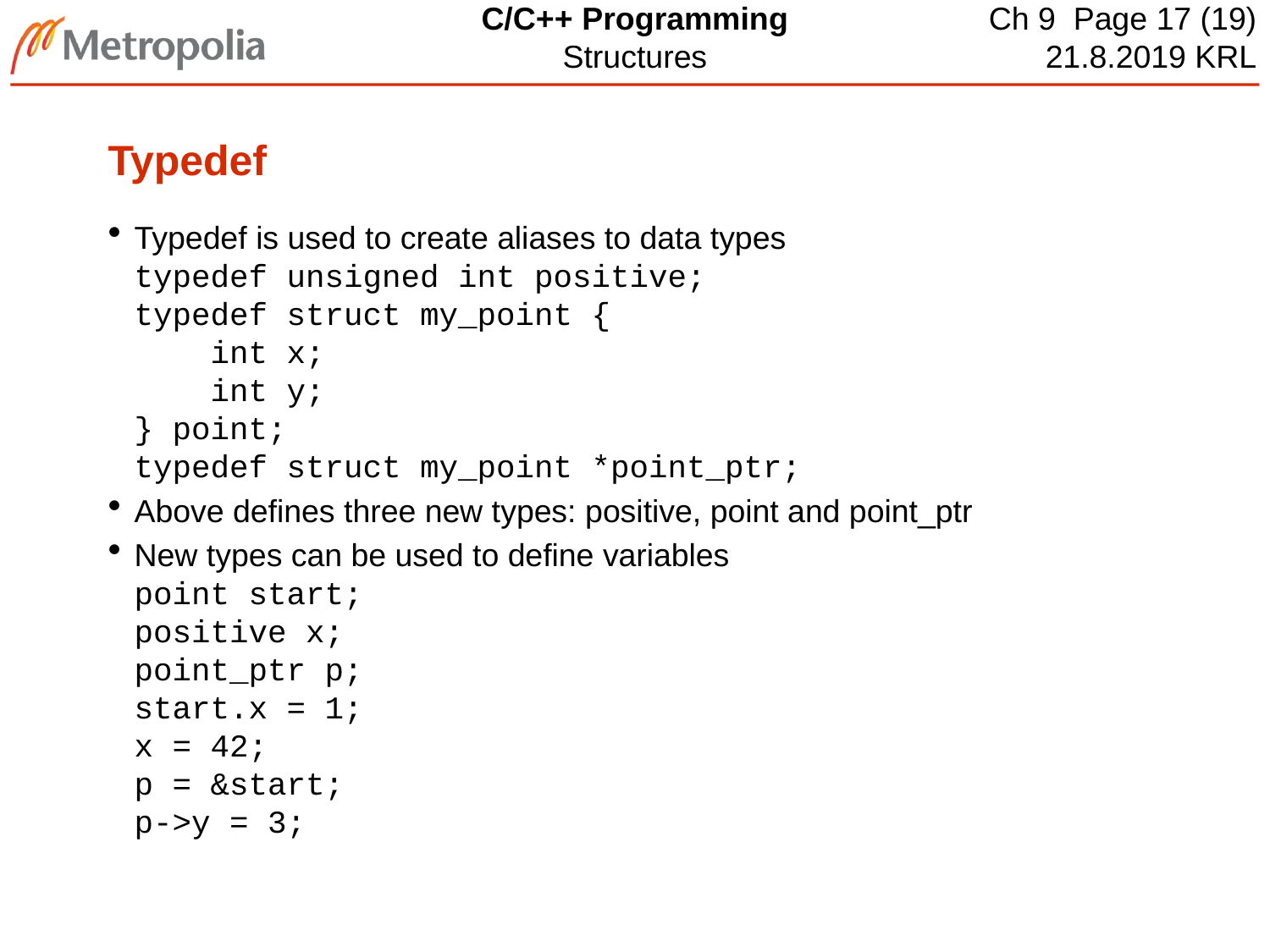

# Typedef
Typedef is used to create aliases to data types
typedef unsigned int positive;
typedef struct my_point {
    int x;
    int y;
} point;
typedef struct my_point *point_ptr;
Above defines three new types: positive, point and point_ptr
New types can be used to define variables
point start;
positive x;
point_ptr p;
start.x = 1;
x = 42;
p = &start;
p->y = 3;